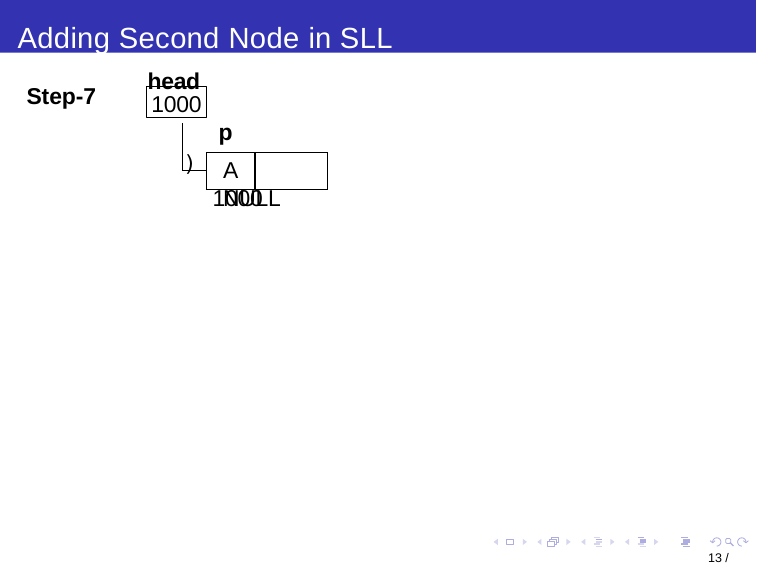

Adding Second Node in SLL
head
Step-7
1000
p

)

A	NULL
1000
13 / 65